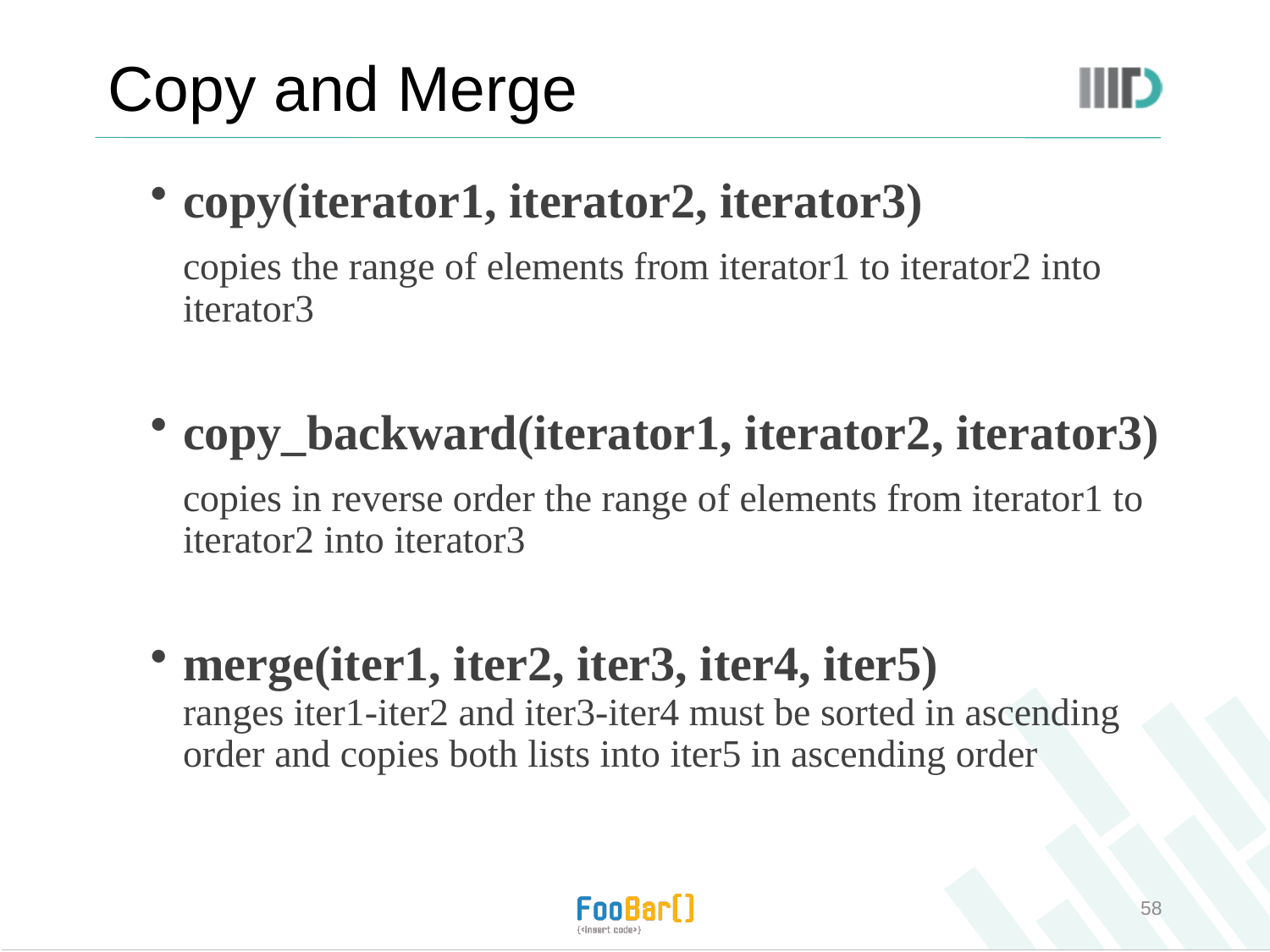

# Copy and Merge
copy(iterator1, iterator2, iterator3)
	copies the range of elements from iterator1 to iterator2 into iterator3

copy_backward(iterator1, iterator2, iterator3)
	copies in reverse order the range of elements from iterator1 to iterator2 into iterator3

merge(iter1, iter2, iter3, iter4, iter5)
ranges iter1-iter2 and iter3-iter4 must be sorted in ascending order and copies both lists into iter5 in ascending order
58